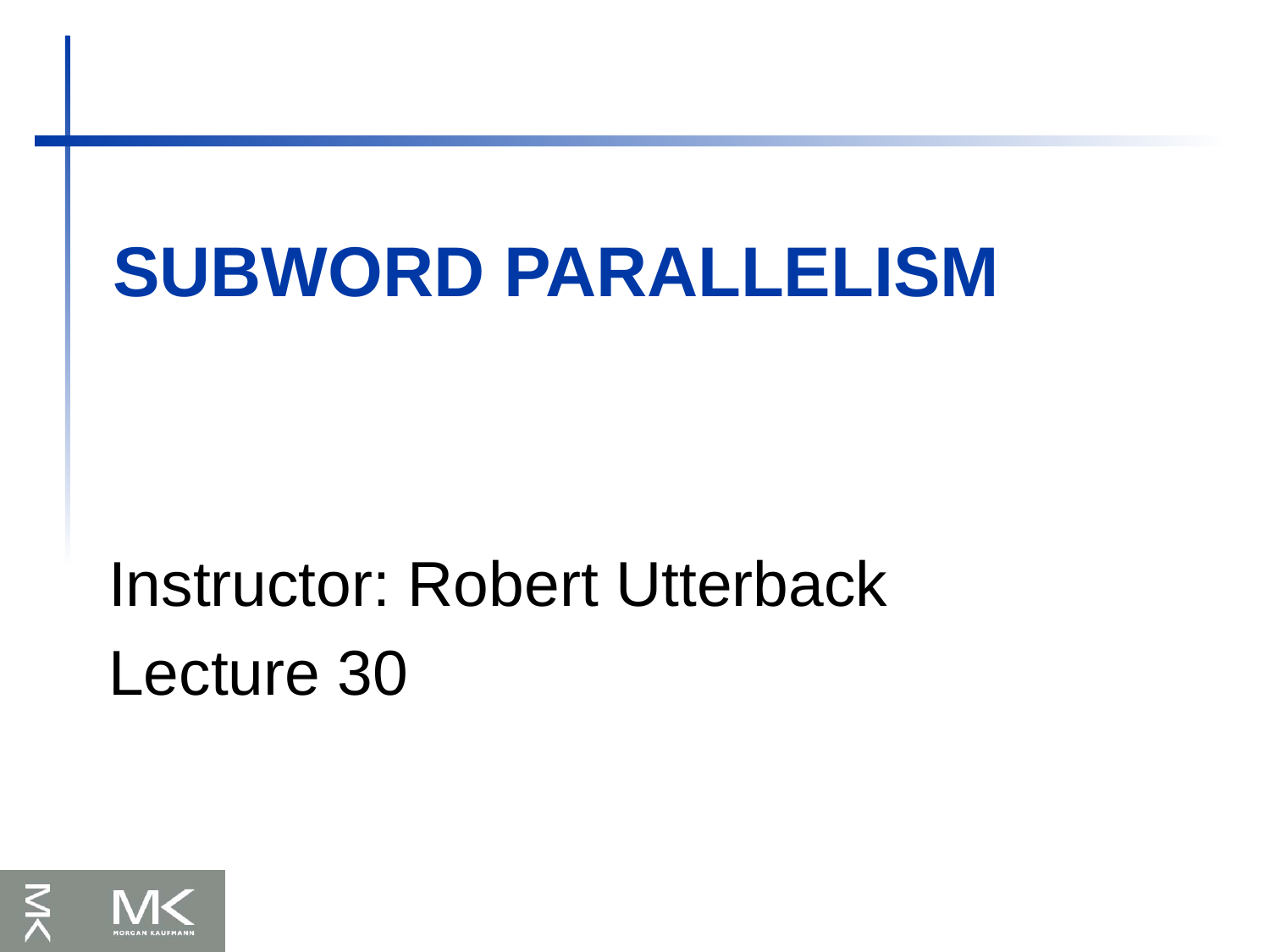

# SubWord Parallelism
Instructor: Robert Utterback
Lecture 30